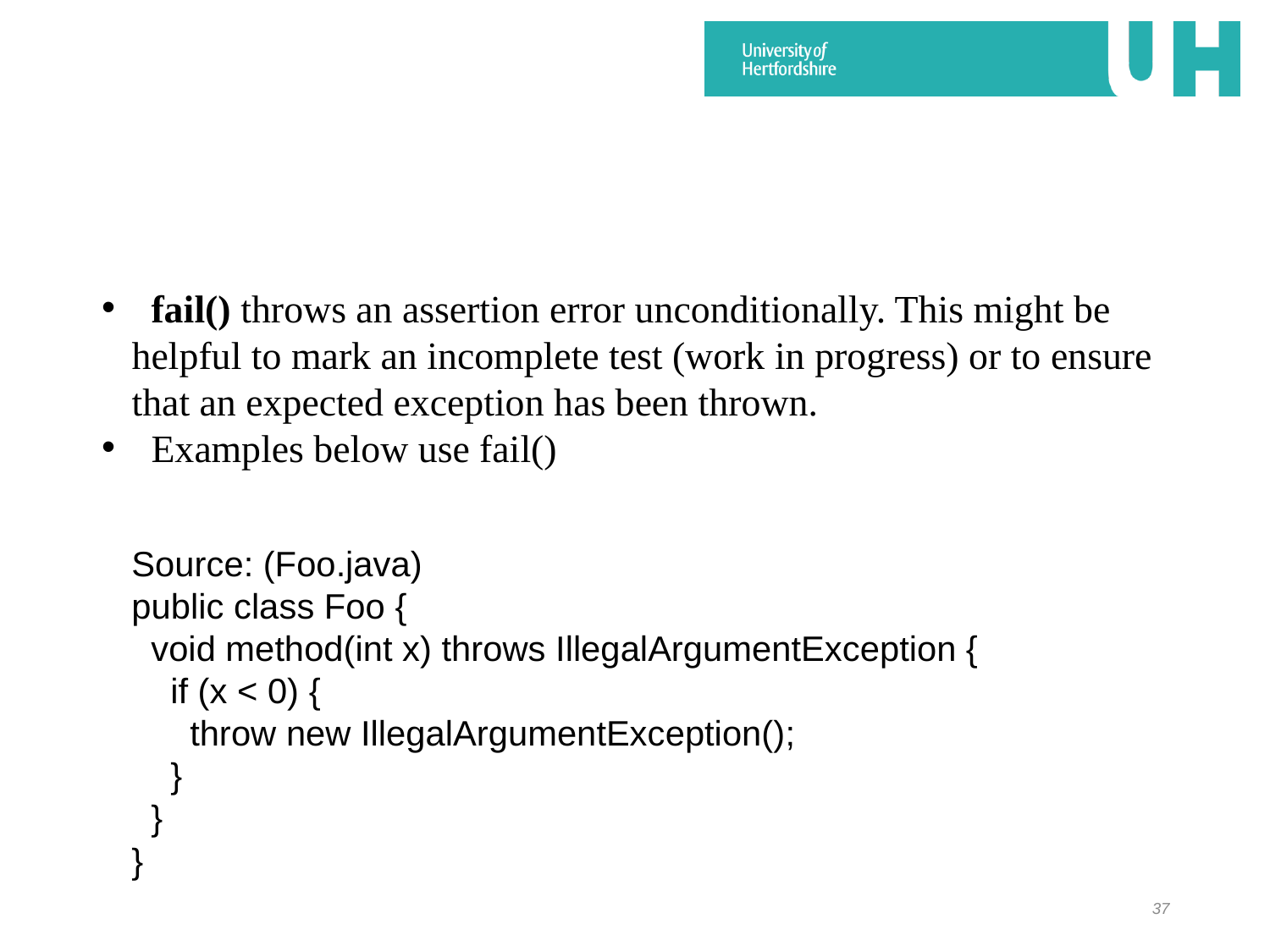

#
  fail() throws an assertion error unconditionally. This might be helpful to mark an incomplete test (work in progress) or to ensure that an expected exception has been thrown.
  Examples below use fail()
Source: (Foo.java)
public class Foo {
  void method(int x) throws IllegalArgumentException {
    if (x < 0) {
      throw new IllegalArgumentException();
    }
  }
}
37